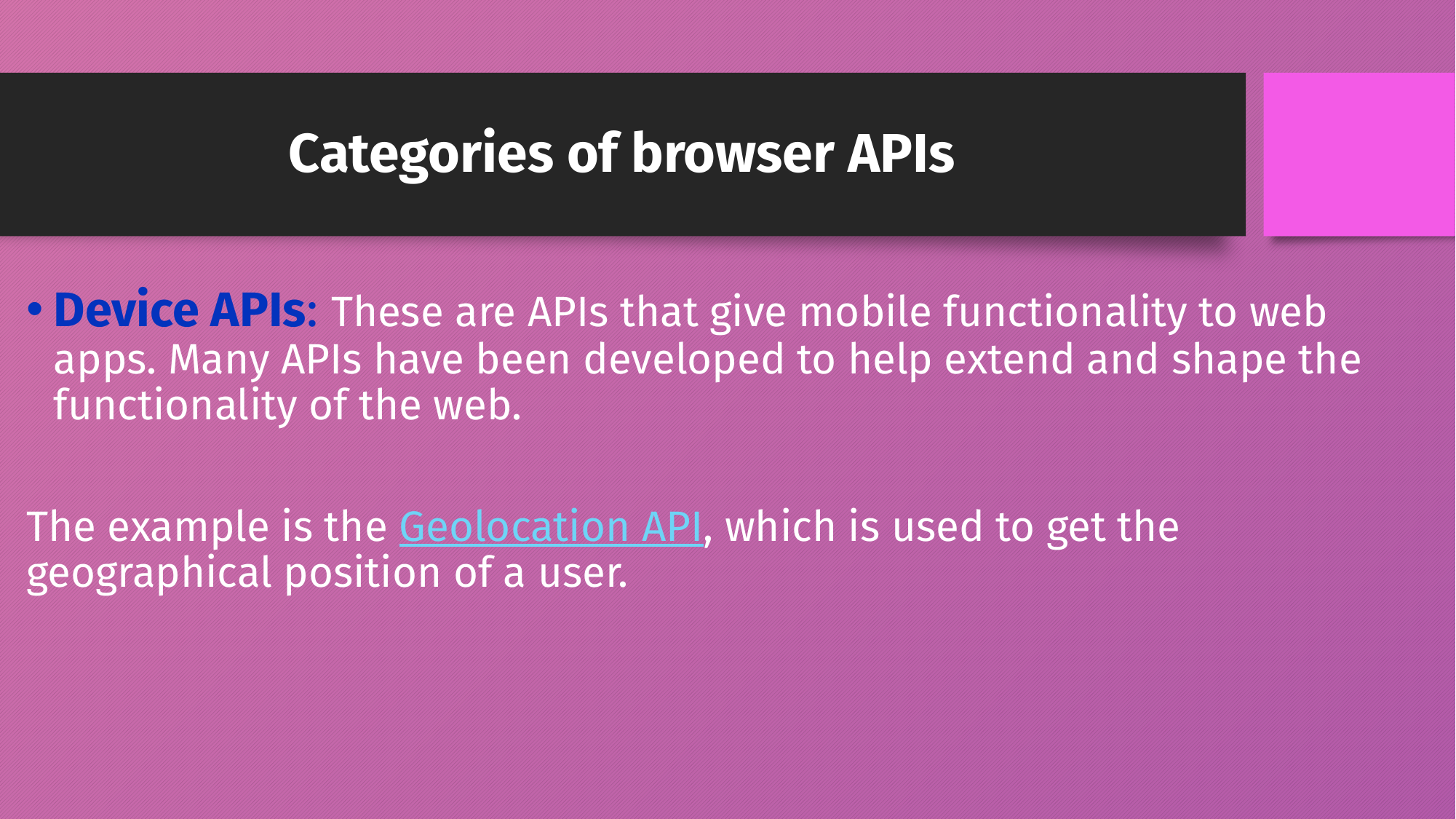

# Categories of browser APIs
Device APIs: These are APIs that give mobile functionality to web apps. Many APIs have been developed to help extend and shape the functionality of the web.

The example is the Geolocation API, which is used to get the geographical position of a user.